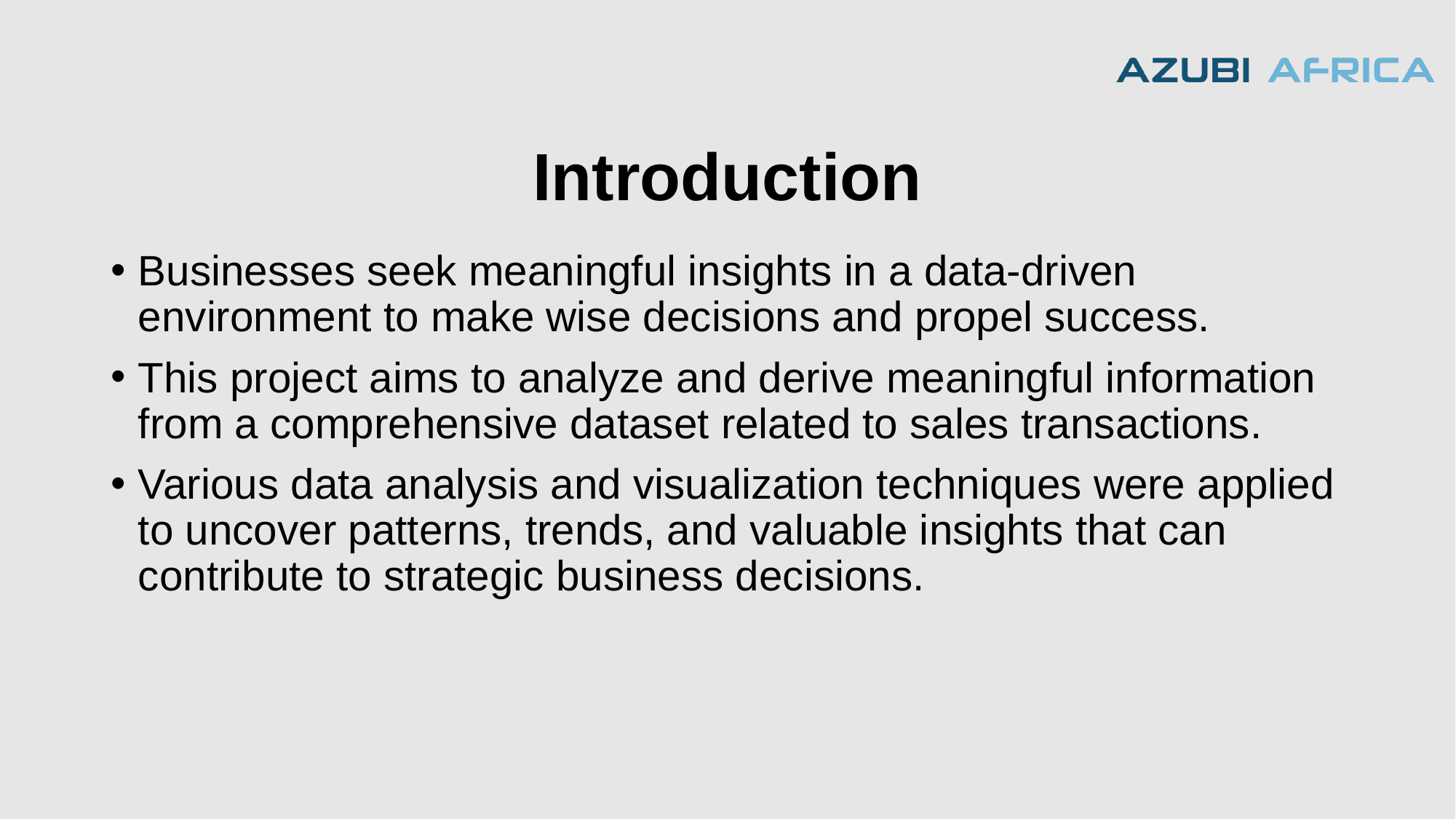

# Introduction
Businesses seek meaningful insights in a data-driven environment to make wise decisions and propel success.
This project aims to analyze and derive meaningful information from a comprehensive dataset related to sales transactions.
Various data analysis and visualization techniques were applied to uncover patterns, trends, and valuable insights that can contribute to strategic business decisions.